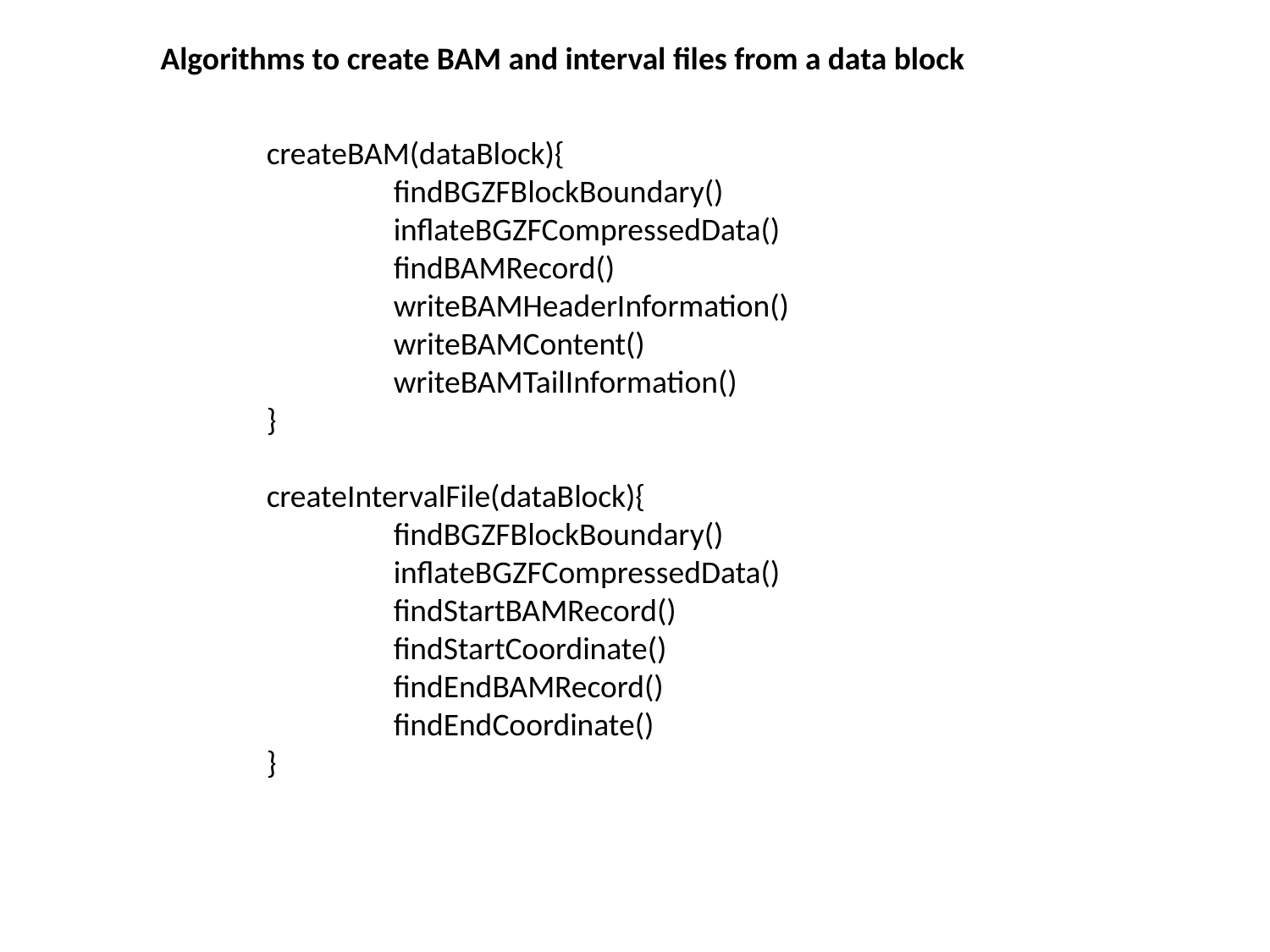

Algorithms to create BAM and interval files from a data block
createBAM(dataBlock){
	findBGZFBlockBoundary()
	inflateBGZFCompressedData()
	findBAMRecord()
	writeBAMHeaderInformation()
	writeBAMContent()
	writeBAMTailInformation()
}

createIntervalFile(dataBlock){
	findBGZFBlockBoundary()
	inflateBGZFCompressedData()
	findStartBAMRecord()
	findStartCoordinate()
	findEndBAMRecord()
	findEndCoordinate()
}